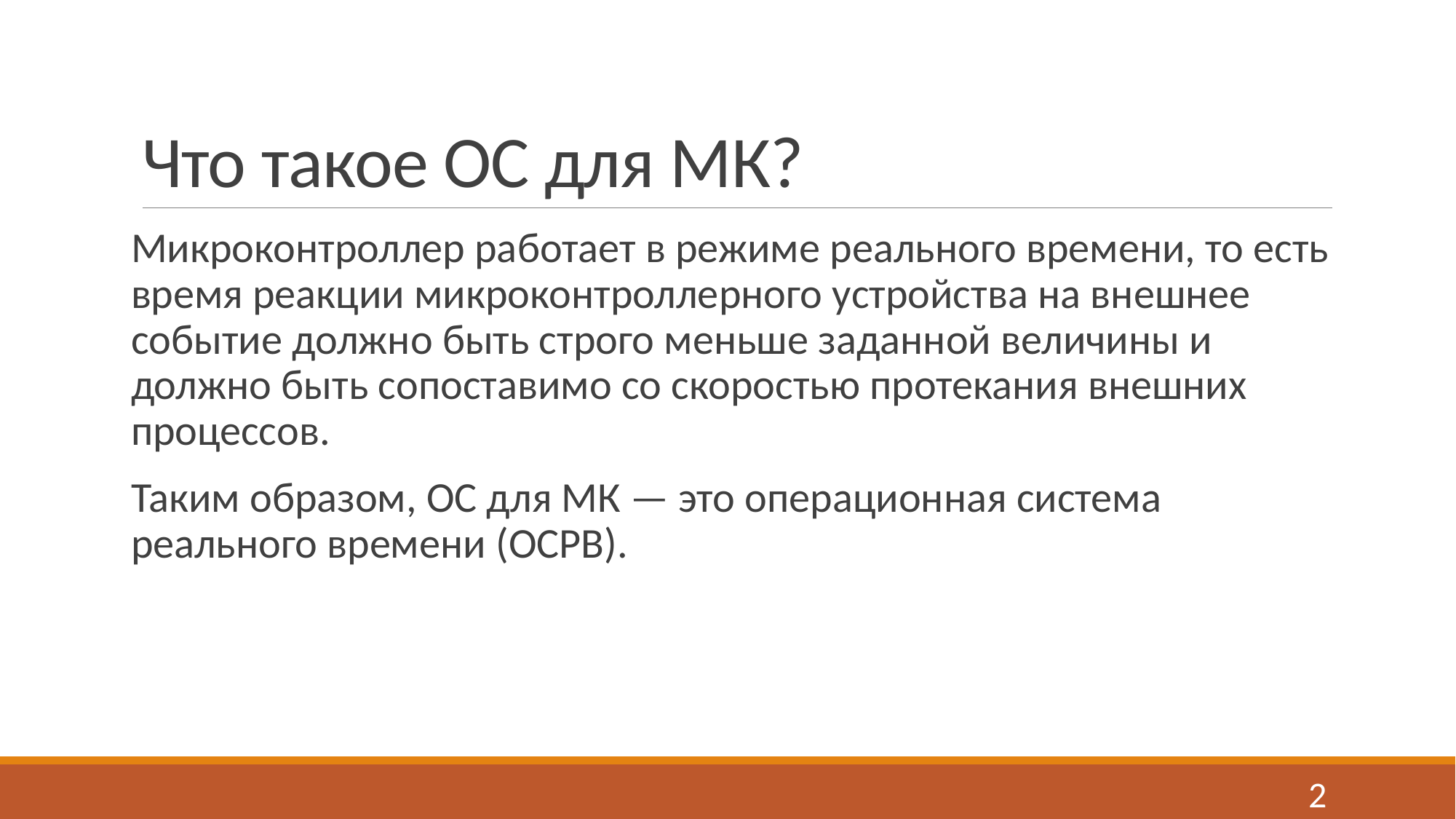

# Что такое ОС для МК?
Микроконтроллер работает в режиме реального времени, то есть время реакции микроконтроллерного устройства на внешнее событие должно быть строго меньше заданной величины и должно быть сопоставимо со скоростью протекания внешних процессов.
Таким образом, ОС для МК — это операционная система реального времени (ОСРВ).
2